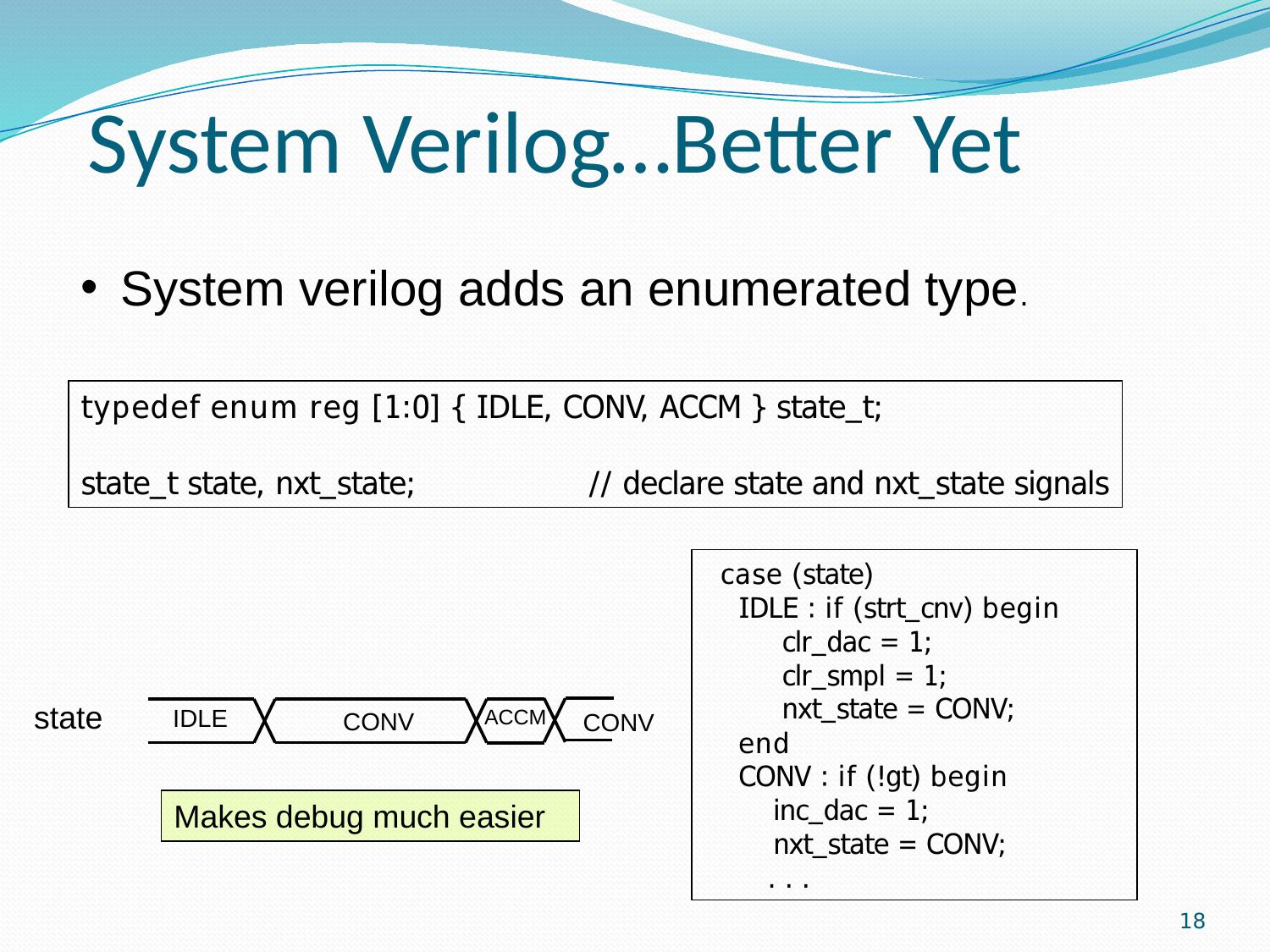

# System Verilog…Better Yet
System verilog adds an enumerated type.
typedef enum reg [1:0] { IDLE, CONV, ACCM } state_t;

state_t state, nxt_state;		// declare state and nxt_state signals
  case (state)
    IDLE : if (strt_cnv) begin
         clr_dac = 1;
         clr_smpl = 1;
         nxt_state = CONV;
    end
    CONV : if (!gt) begin
        inc_dac = 1;
        nxt_state = CONV;
. . .
state
IDLE
ACCM
CONV
CONV
Makes debug much easier
18